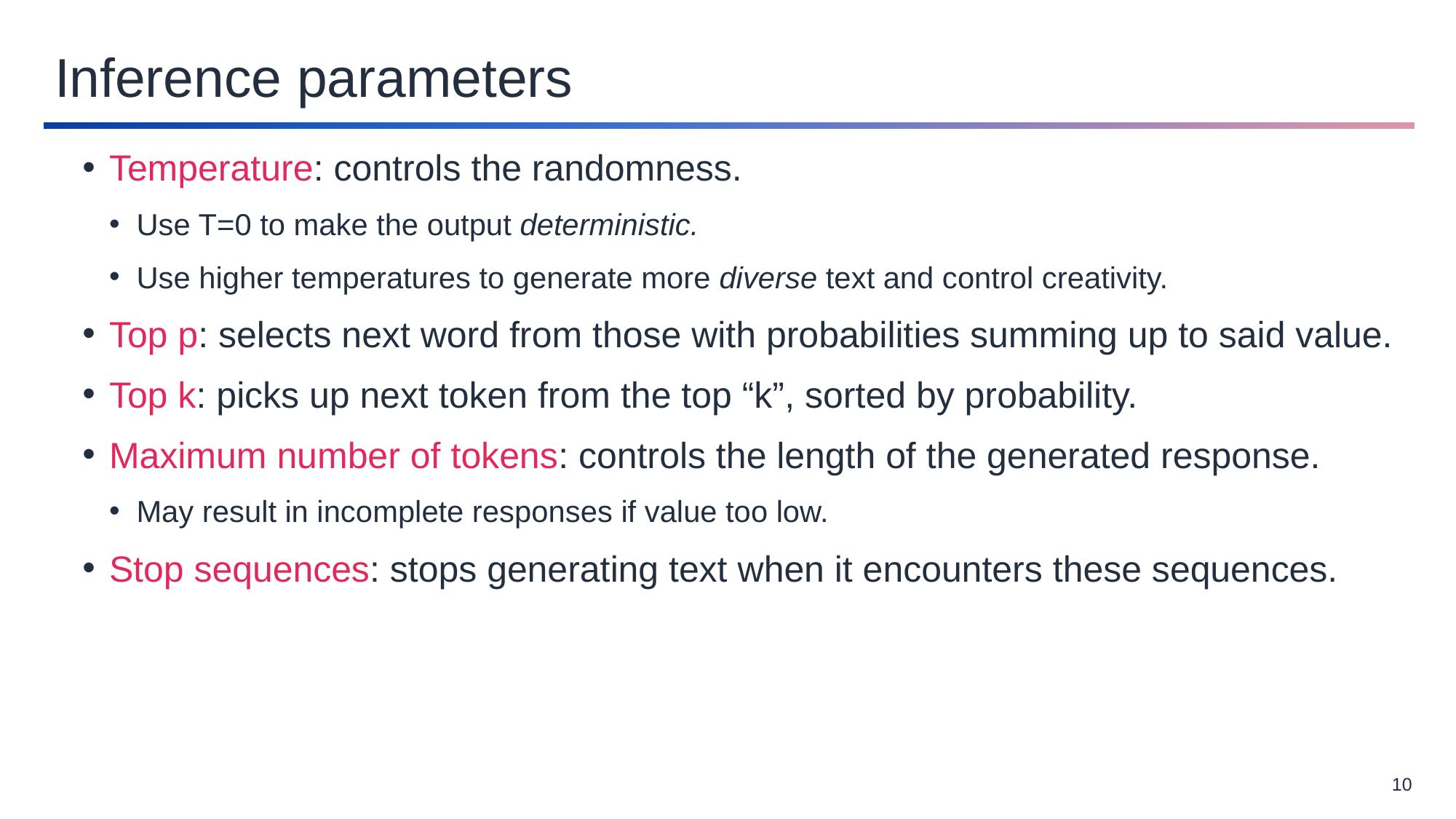

# Inference parameters
Temperature: controls the randomness.
Use T=0 to make the output deterministic.
Use higher temperatures to generate more diverse text and control creativity.
Top p: selects next word from those with probabilities summing up to said value.
Top k: picks up next token from the top “k”, sorted by probability.
Maximum number of tokens: controls the length of the generated response.
May result in incomplete responses if value too low.
Stop sequences: stops generating text when it encounters these sequences.

10